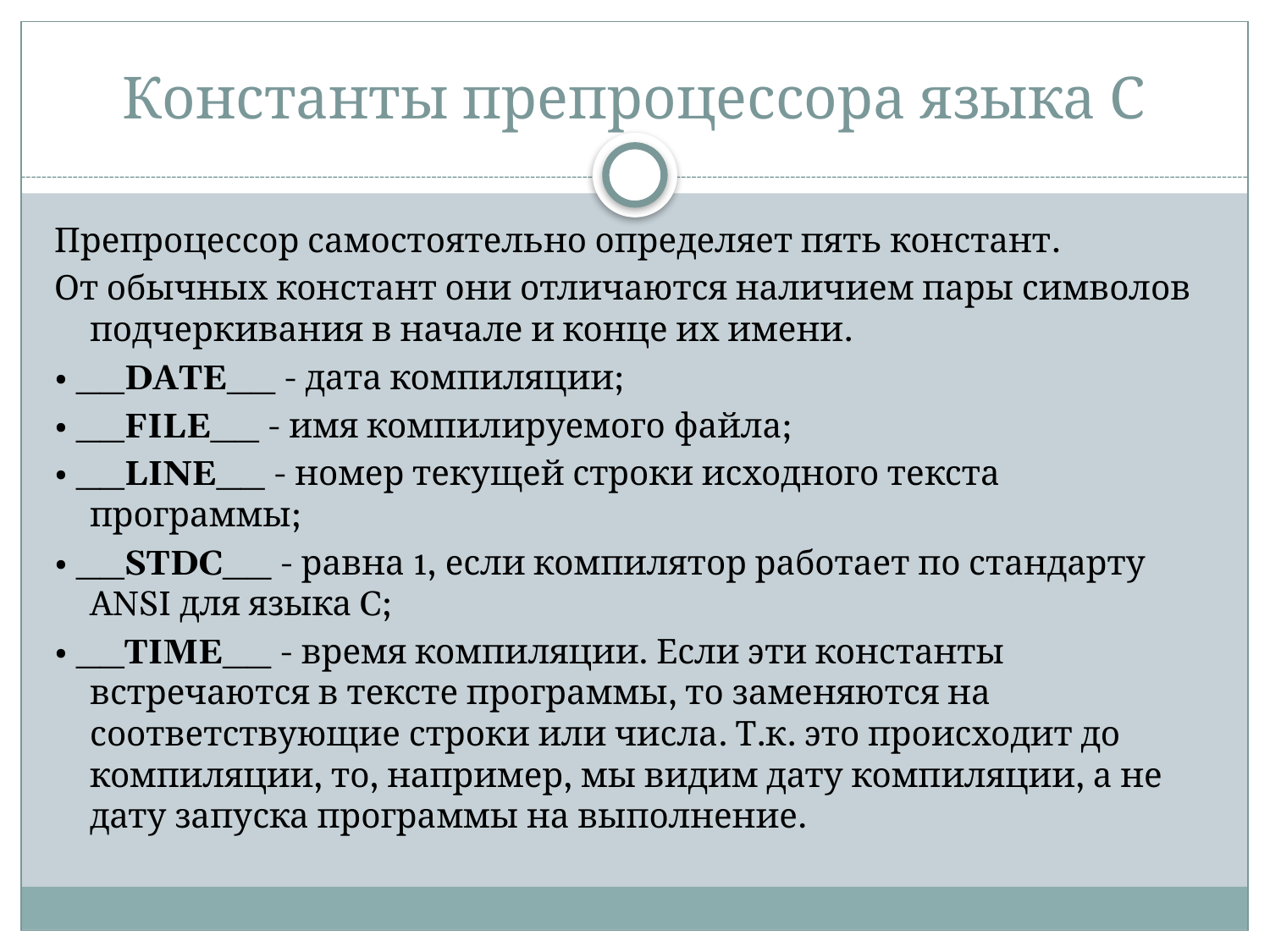

# Константы препроцессора языка С
Препроцессор самостоятельно определяет пять констант.
От обычных констант они отличаются наличием пары символов подчеркивания в начале и конце их имени.
• __DATE__ - дата компиляции;
• __FILE__ - имя компилируемого файла;
• __LINE__ - номер текущей строки исходного текста программы;
• __STDC__ - равна 1, если компилятор работает по стандарту ANSI для языка C;
• __TIME__ - время компиляции. Если эти константы встречаются в тексте программы, то заменяются на соответствующие строки или числа. Т.к. это происходит до компиляции, то, например, мы видим дату компиляции, а не дату запуска программы на выполнение.